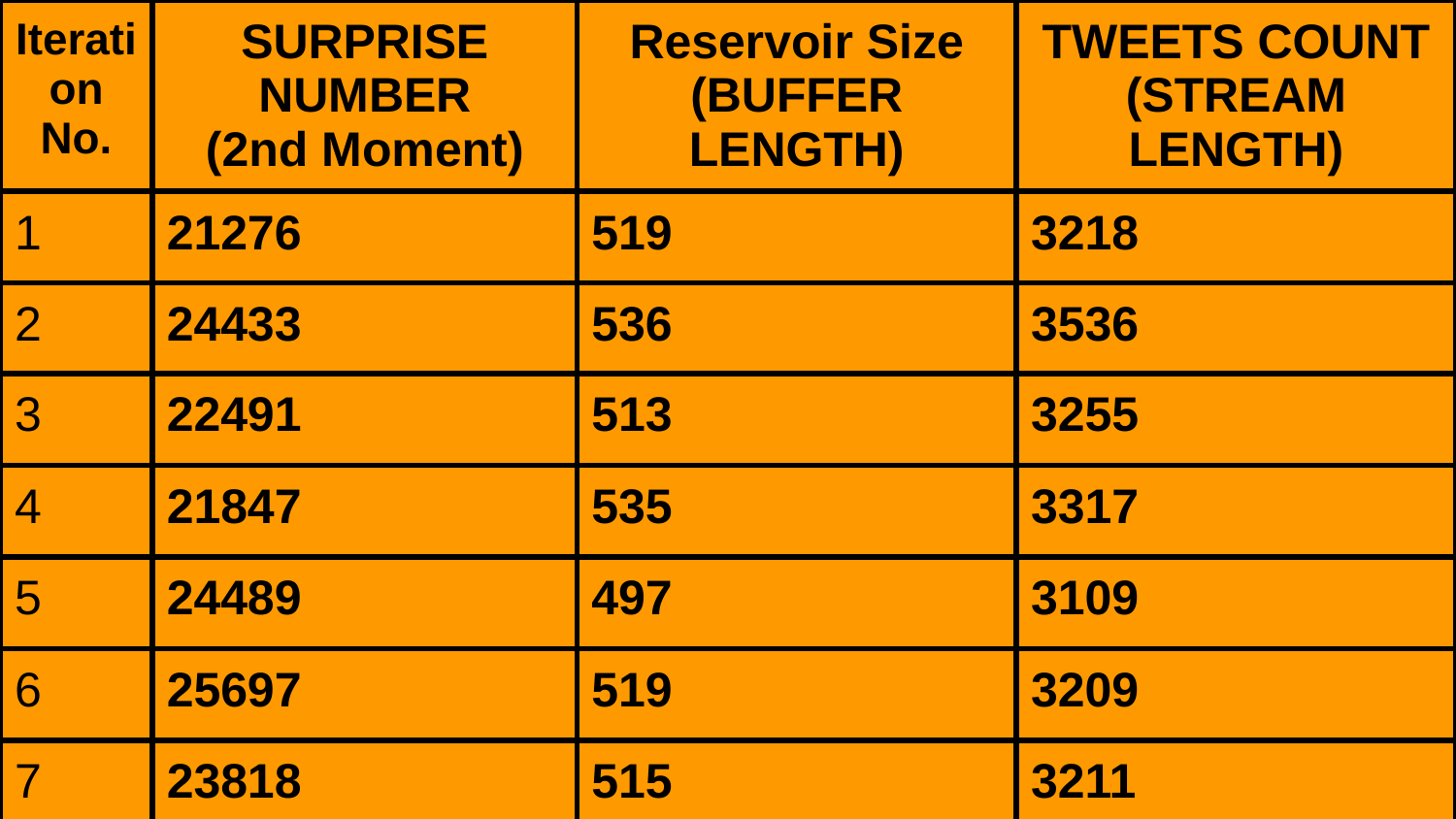

| Iteration No. | SURPRISE NUMBER (2nd Moment) | Reservoir Size (BUFFER LENGTH) | TWEETS COUNT (STREAM LENGTH) |
| --- | --- | --- | --- |
| 1 | 21276 | 519 | 3218 |
| 2 | 24433 | 536 | 3536 |
| 3 | 22491 | 513 | 3255 |
| 4 | 21847 | 535 | 3317 |
| 5 | 24489 | 497 | 3109 |
| 6 | 25697 | 519 | 3209 |
| 7 | 23818 | 515 | 3211 |